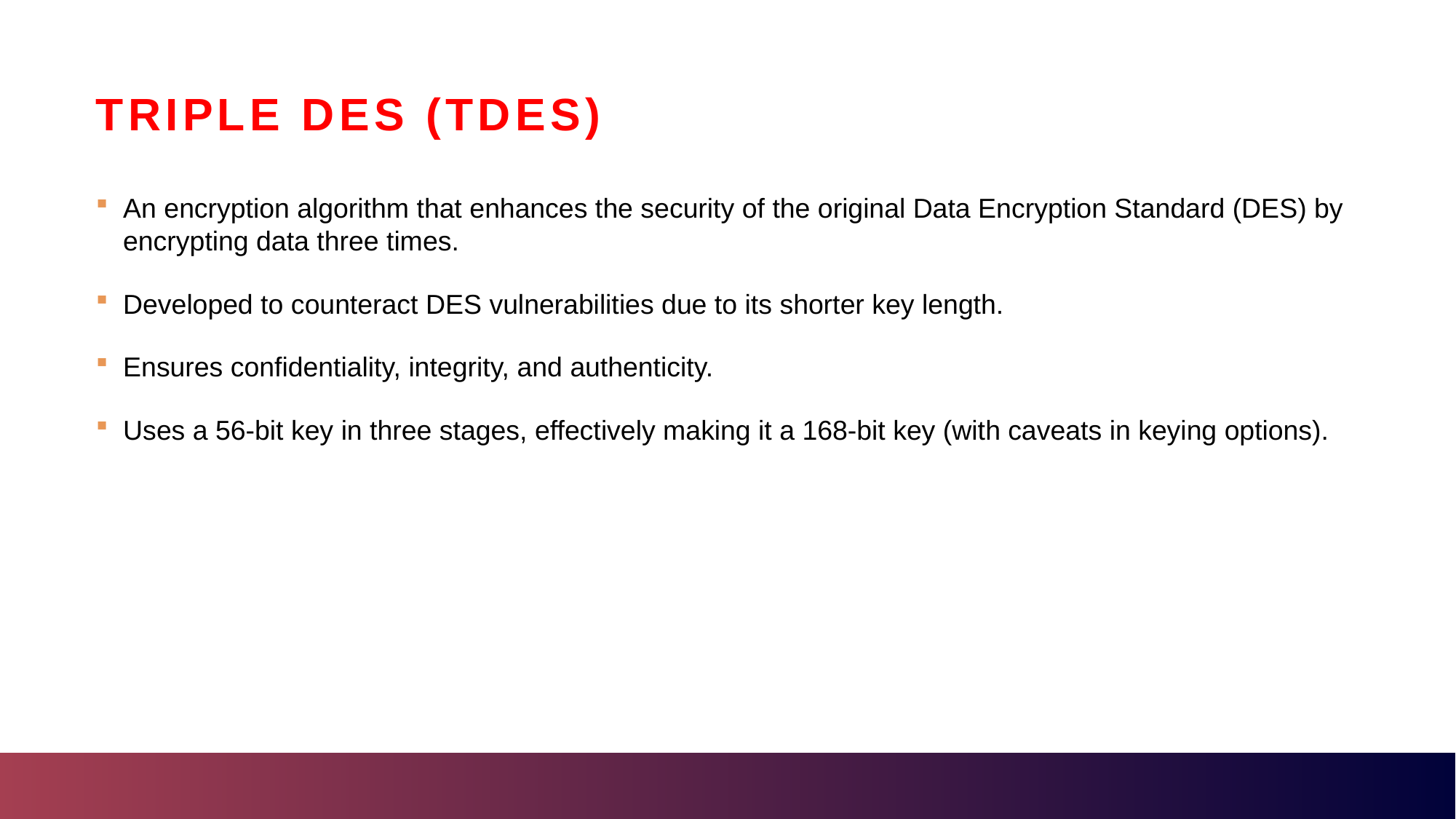

# Triple DES (TDES)
An encryption algorithm that enhances the security of the original Data Encryption Standard (DES) by encrypting data three times.
Developed to counteract DES vulnerabilities due to its shorter key length.
Ensures confidentiality, integrity, and authenticity.
Uses a 56-bit key in three stages, effectively making it a 168-bit key (with caveats in keying options).